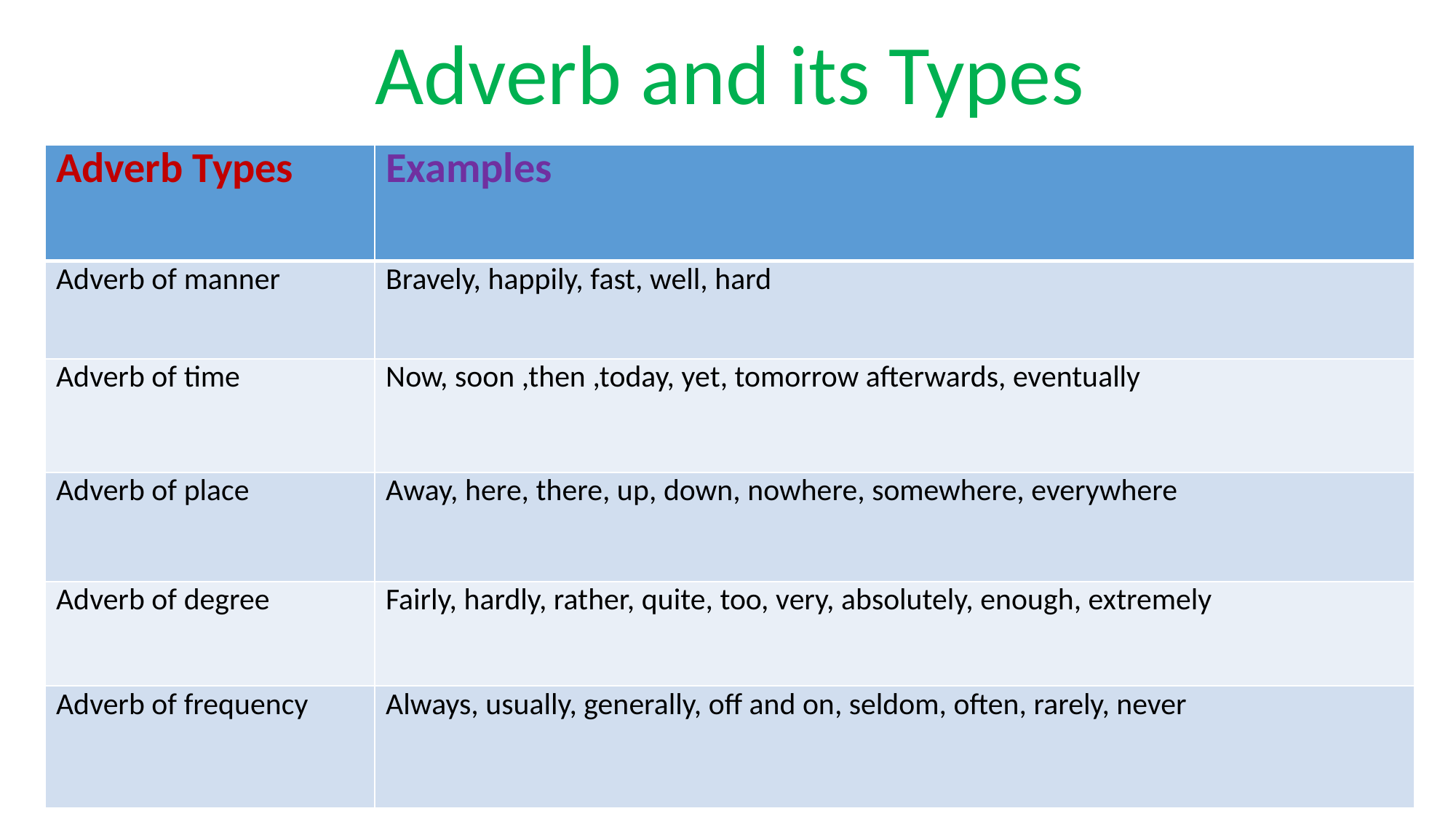

# Adverb and its Types
| Adverb Types | Examples |
| --- | --- |
| Adverb of manner | Bravely, happily, fast, well, hard |
| Adverb of time | Now, soon ,then ,today, yet, tomorrow afterwards, eventually |
| Adverb of place | Away, here, there, up, down, nowhere, somewhere, everywhere |
| Adverb of degree | Fairly, hardly, rather, quite, too, very, absolutely, enough, extremely |
| Adverb of frequency | Always, usually, generally, off and on, seldom, often, rarely, never |